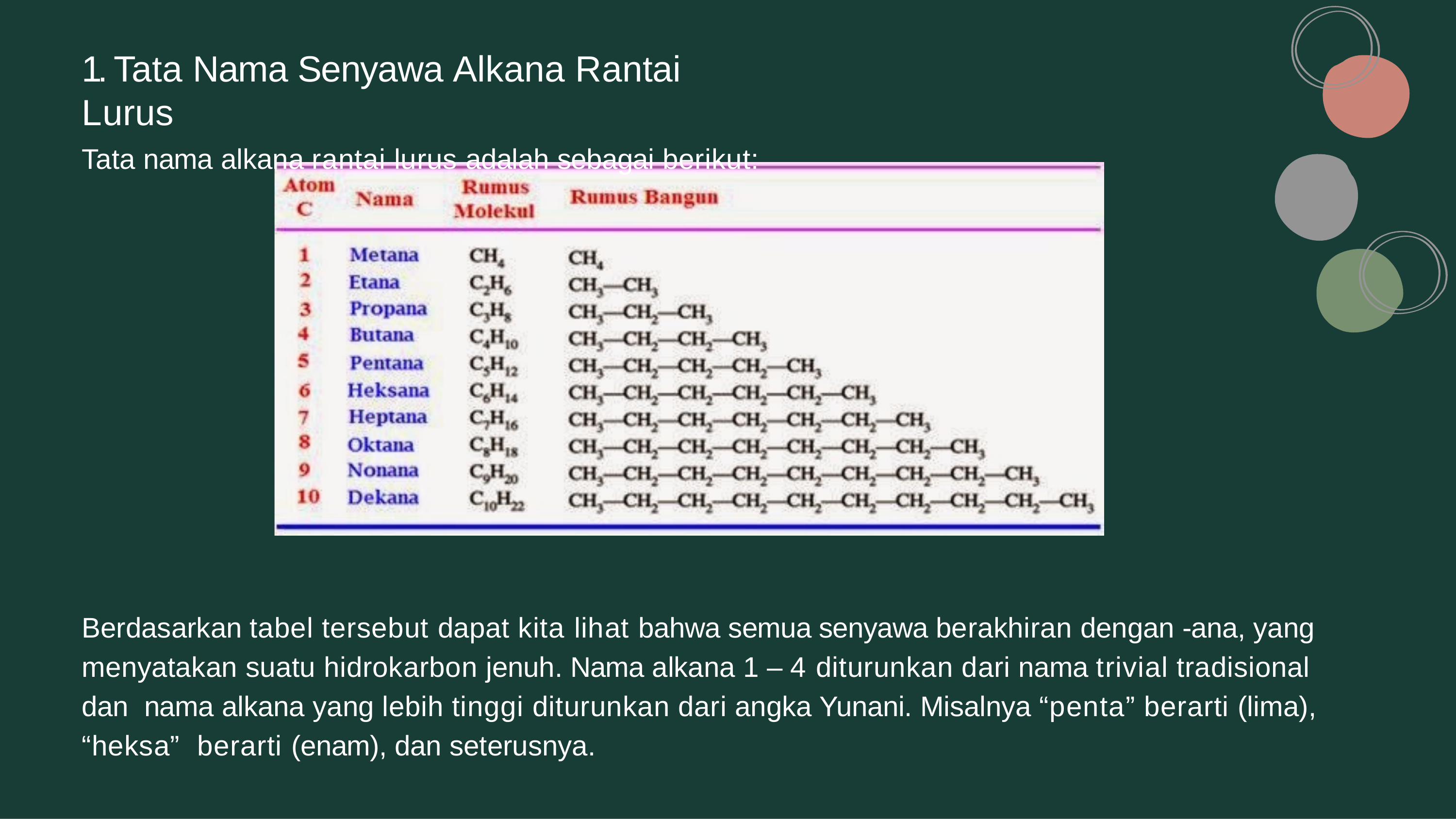

# 1. Tata Nama Senyawa Alkana Rantai Lurus
Tata nama alkana rantai lurus adalah sebagai berikut:

Berdasarkan tabel tersebut dapat kita lihat bahwa semua senyawa berakhiran dengan -ana, yang  menyatakan suatu hidrokarbon jenuh. Nama alkana 1 – 4 diturunkan dari nama trivial tradisional dan  nama alkana yang lebih tinggi diturunkan dari angka Yunani. Misalnya “penta” berarti (lima), “heksa”  berarti (enam), dan seterusnya.